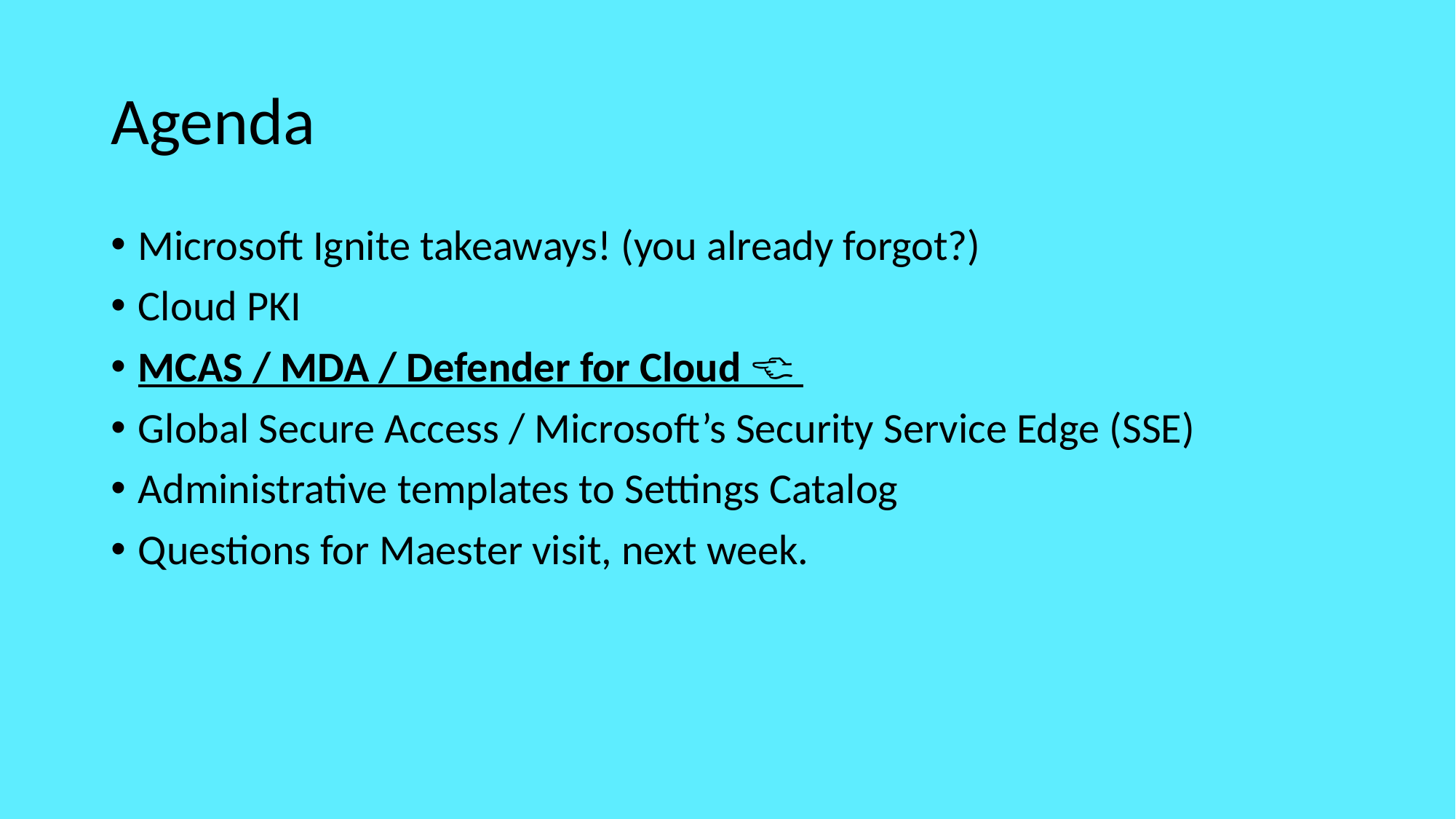

# Agenda
Microsoft Ignite takeaways! (you already forgot?)
Cloud PKI
MCAS / MDA / Defender for Cloud 👈
Global Secure Access / Microsoft’s Security Service Edge (SSE)
Administrative templates to Settings Catalog
Questions for Maester visit, next week.